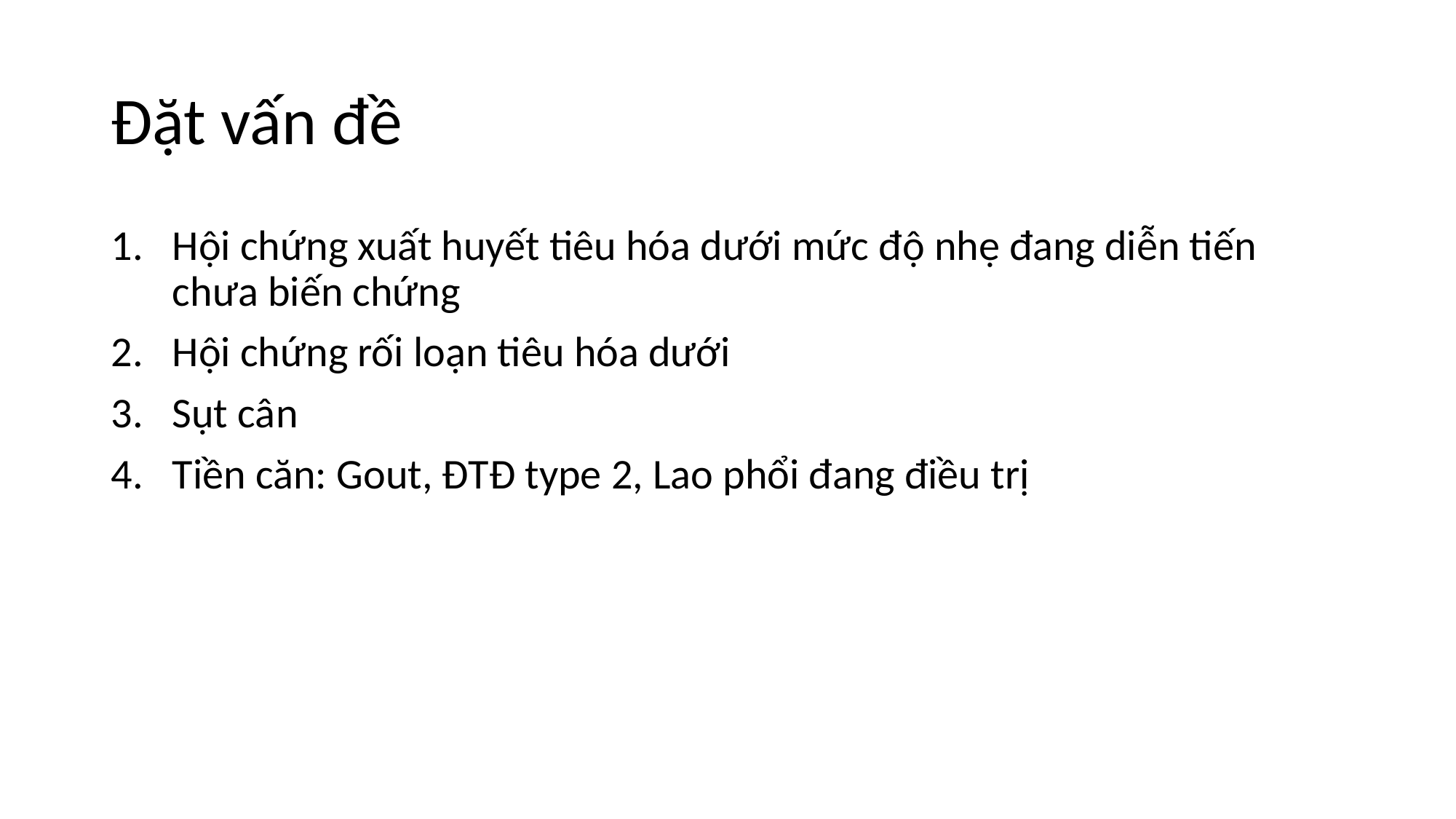

# Đặt vấn đề
Hội chứng xuất huyết tiêu hóa dưới mức độ nhẹ đang diễn tiến chưa biến chứng
Hội chứng rối loạn tiêu hóa dưới
Sụt cân
Tiền căn: Gout, ĐTĐ type 2, Lao phổi đang điều trị